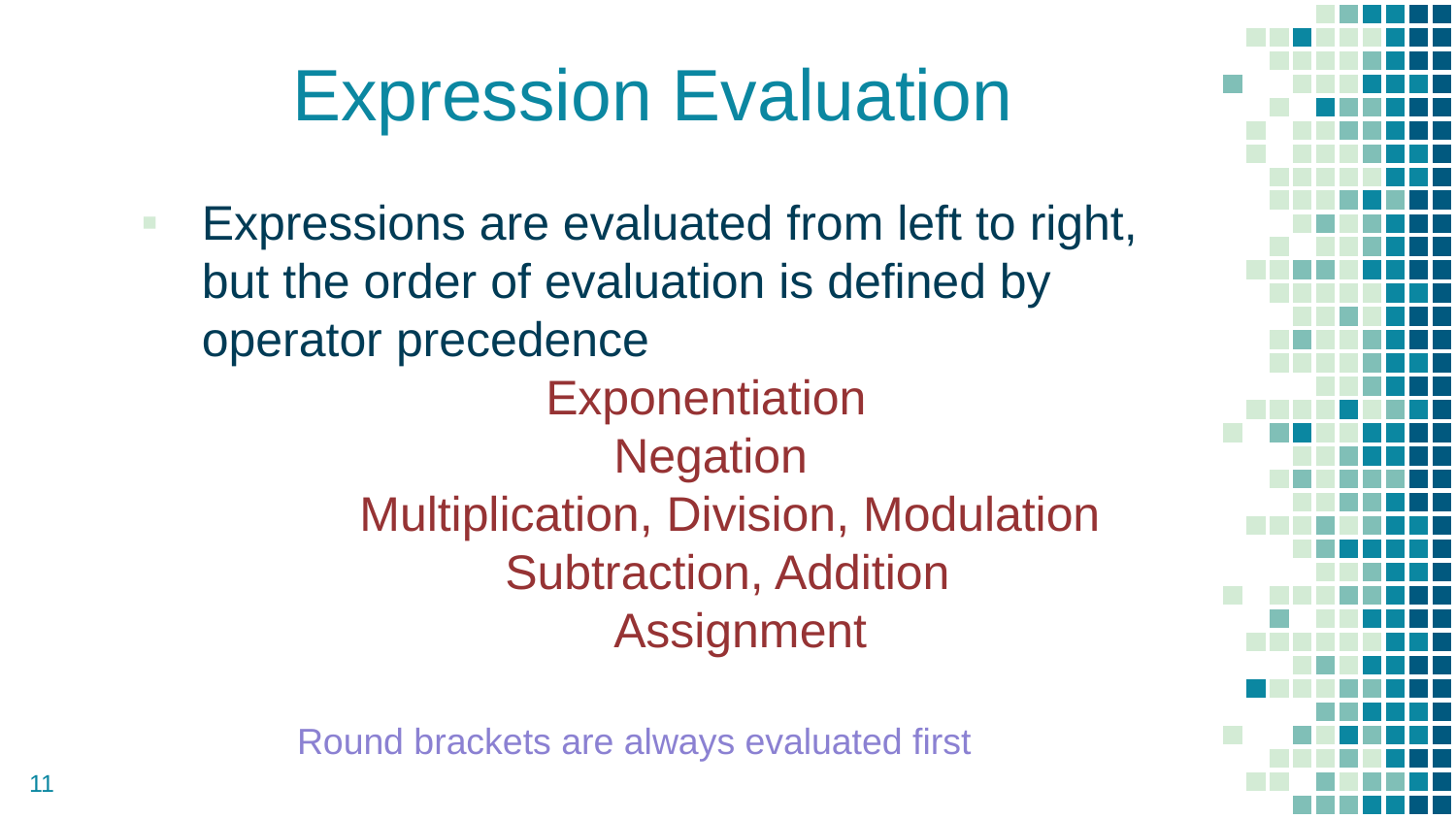

# Expression Evaluation
Expressions are evaluated from left to right, but the order of evaluation is defined by operator precedence
		   Exponentiation
		        Negation
	Multiplication, Division, Modulation
		Subtraction, Addition
		        Assignment
Round brackets are always evaluated first
11